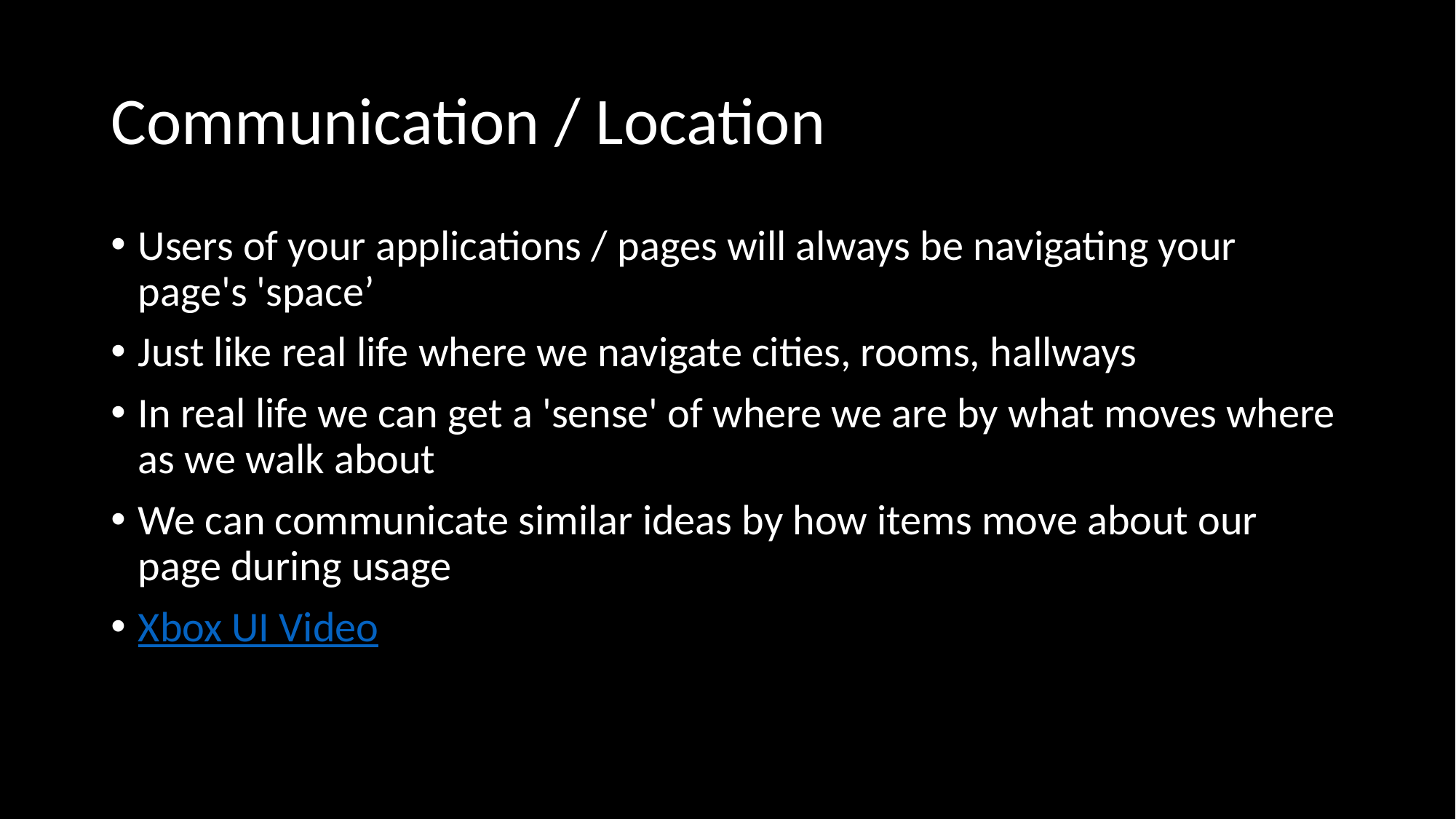

# Communication / Location
Users of your applications / pages will always be navigating your page's 'space’
Just like real life where we navigate cities, rooms, hallways
In real life we can get a 'sense' of where we are by what moves where as we walk about
We can communicate similar ideas by how items move about our page during usage
Xbox UI Video